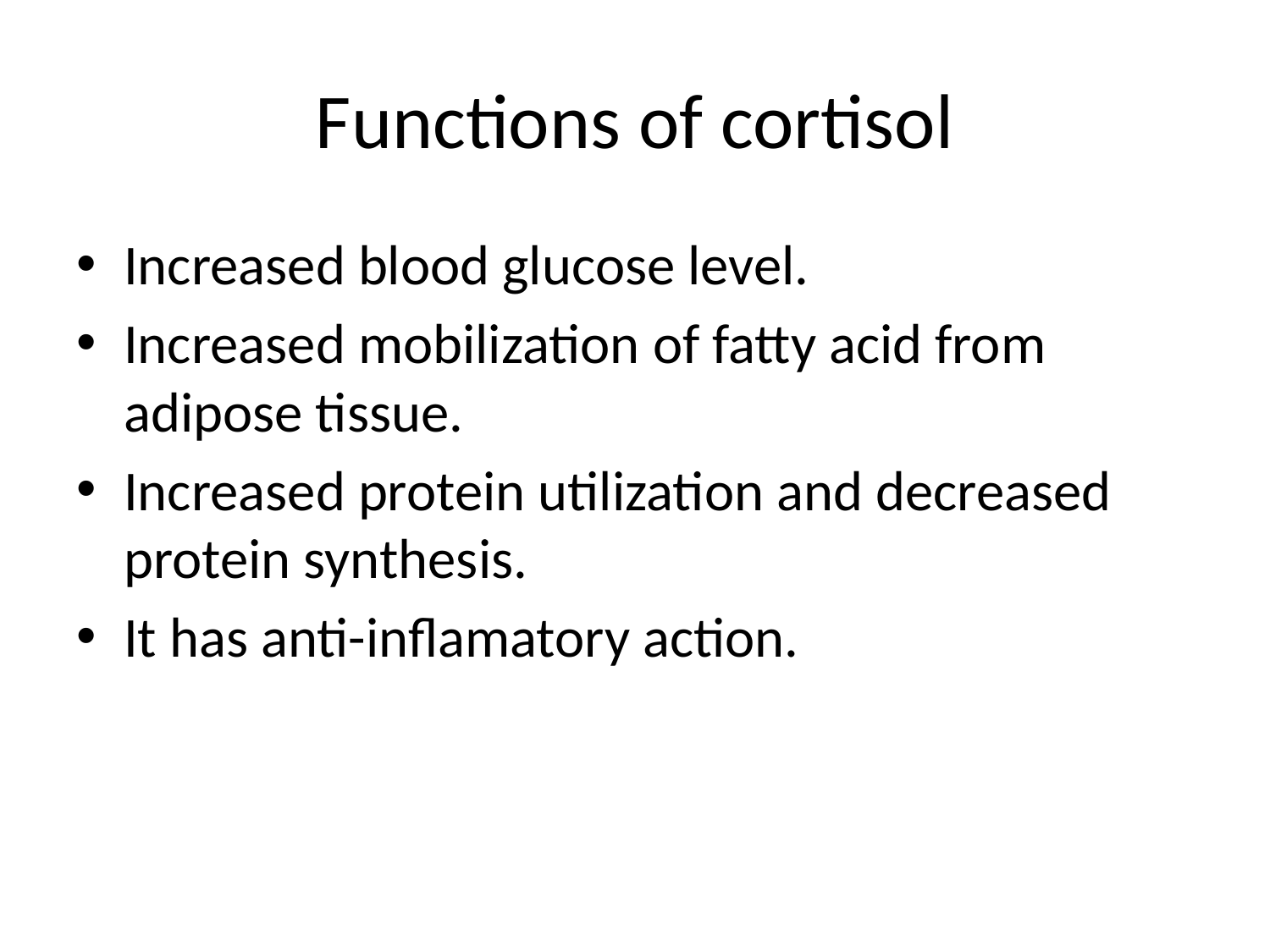

# Functions of cortisol
Increased blood glucose level.
Increased mobilization of fatty acid from adipose tissue.
Increased protein utilization and decreased protein synthesis.
It has anti-inflamatory action.